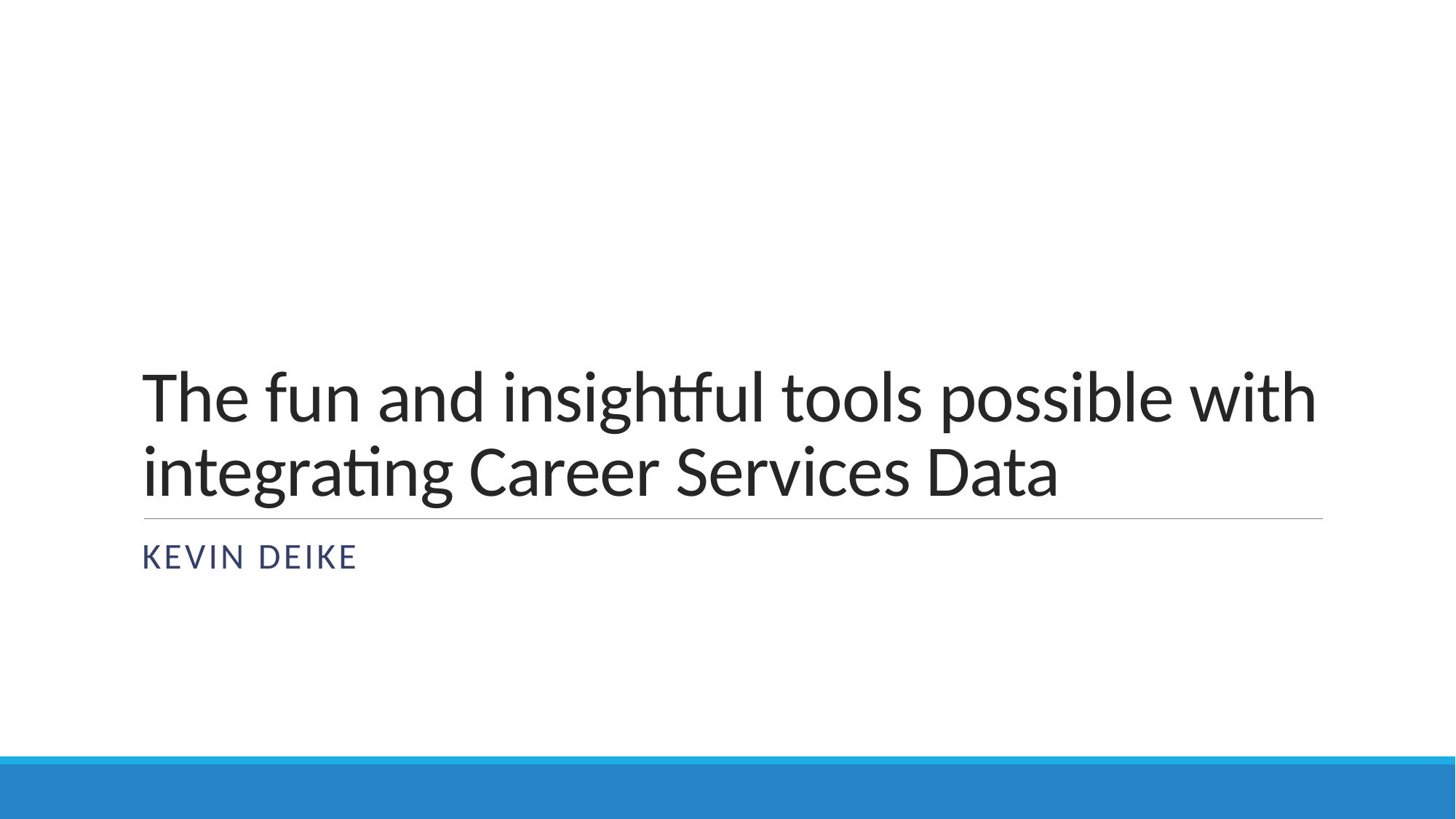

# The fun and insightful tools possible with integrating Career Services Data
Kevin deike